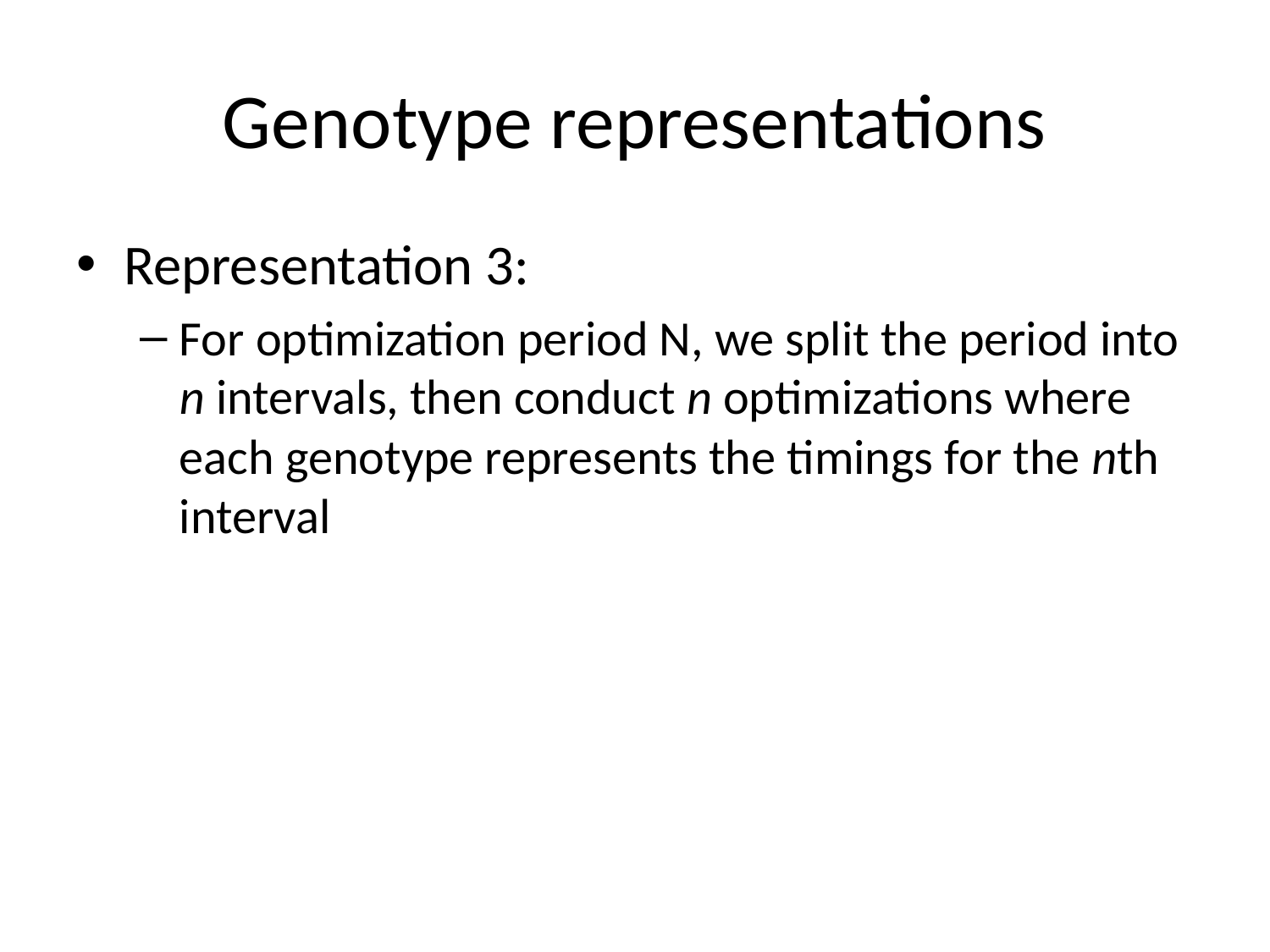

# Genotype representations
Representation 3:
For optimization period N, we split the period into n intervals, then conduct n optimizations where each genotype represents the timings for the nth interval